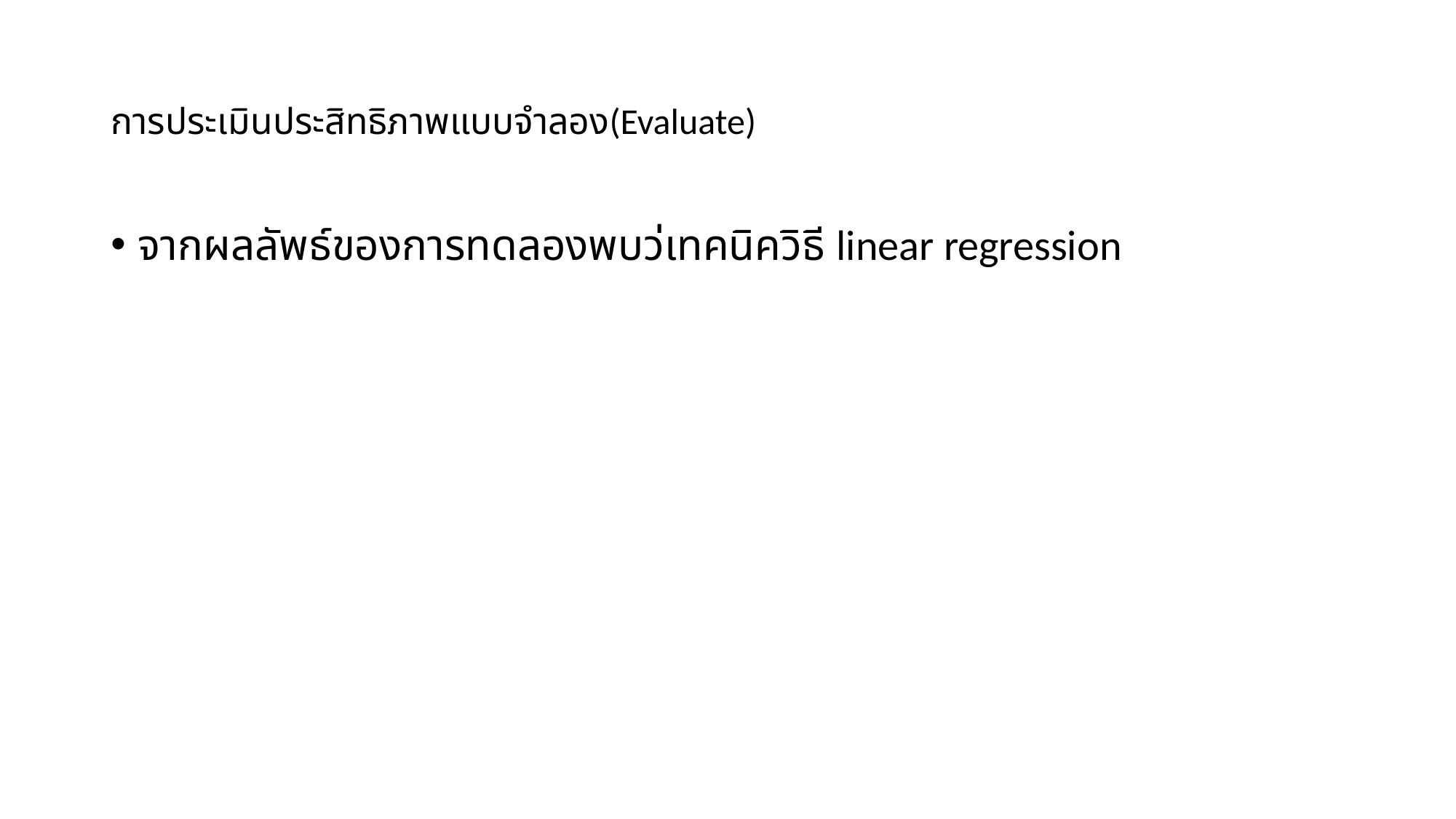

# การประเมินประสิทธิภาพแบบจำลอง(Evaluate)
จากผลลัพธ์ของการทดลองพบว่เทคนิควิธี linear regression